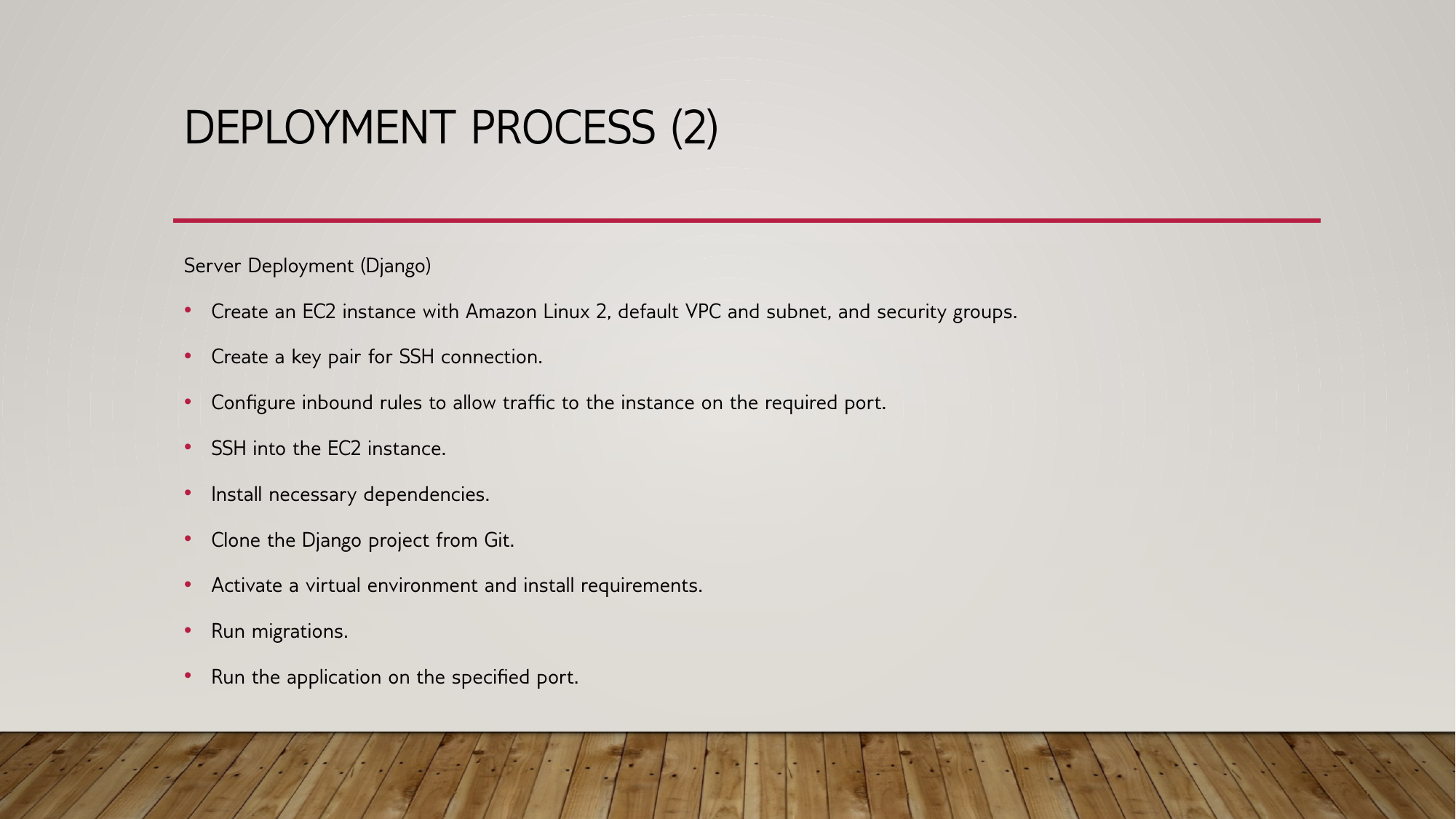

# DEPLOYMENT PROCESS (2)
Server Deployment (Django)
Create an EC2 instance with Amazon Linux 2, default VPC and subnet, and security groups.
Create a key pair for SSH connection.
Configure inbound rules to allow traffic to the instance on the required port.
SSH into the EC2 instance.
Install necessary dependencies.
Clone the Django project from Git.
Activate a virtual environment and install requirements.
Run migrations.
Run the application on the specified port.